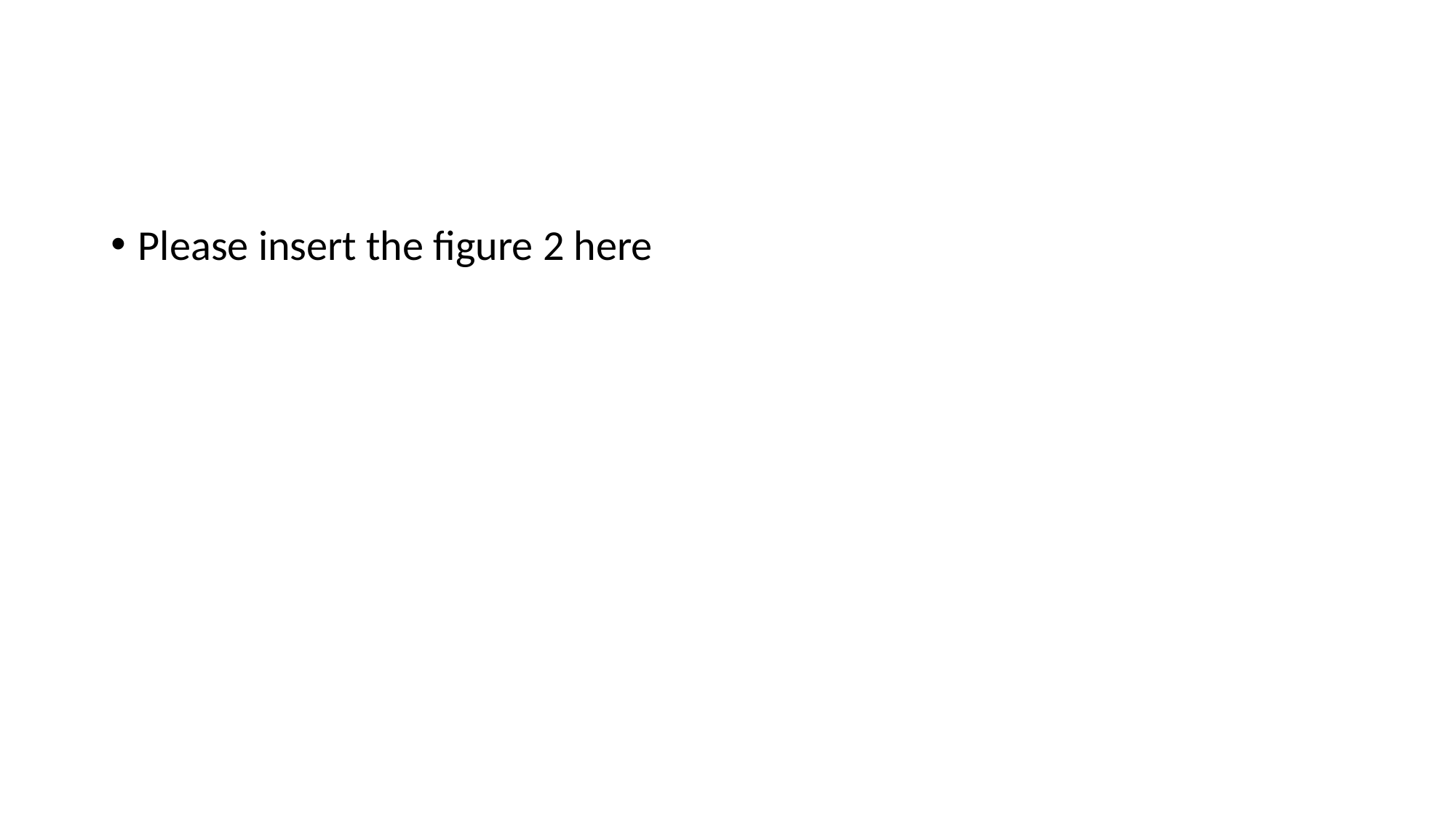

#
Please insert the figure 2 here